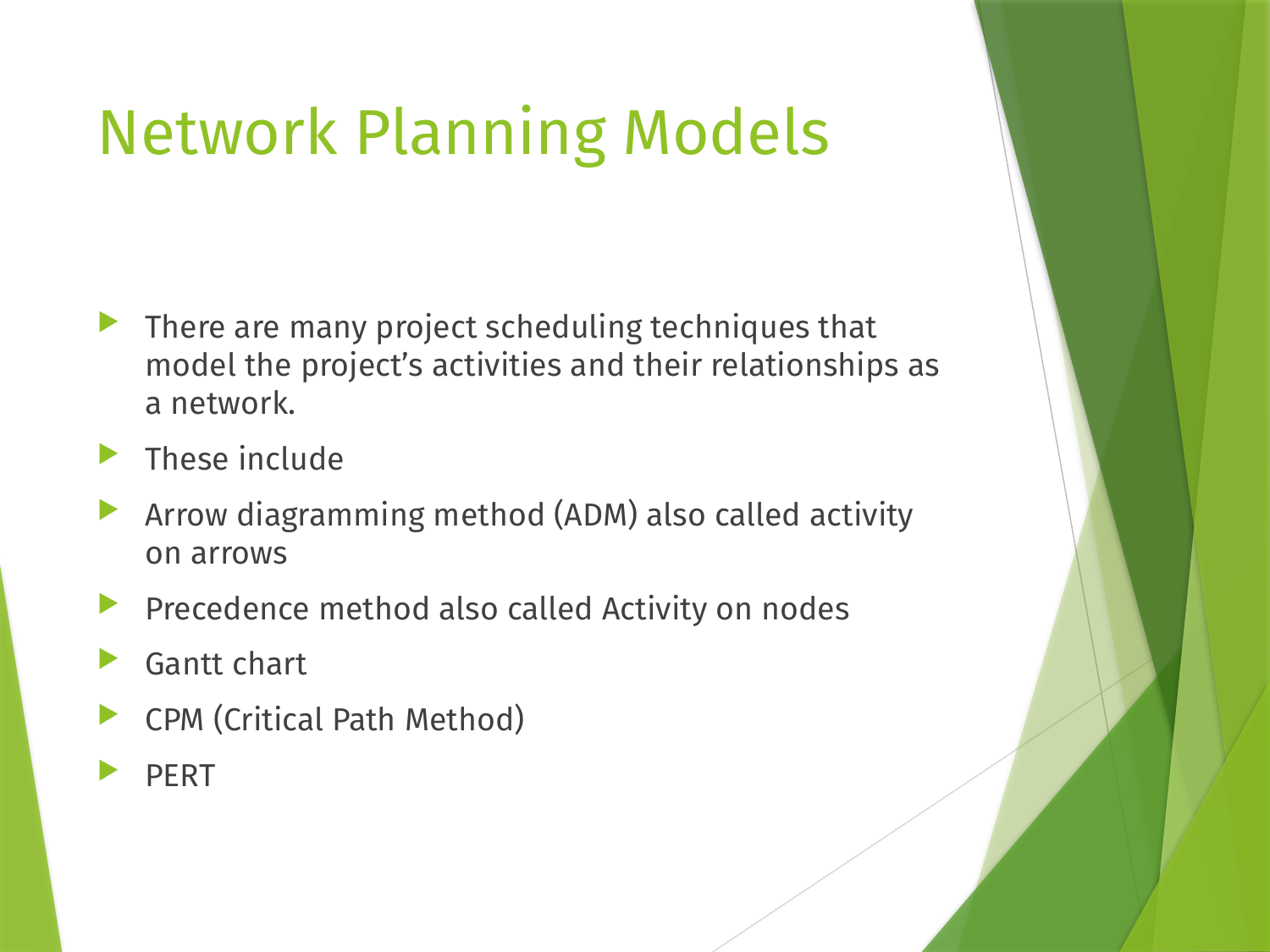

# Network Planning Models
There are many project scheduling techniques that model the project’s activities and their relationships as a network.
These include
Arrow diagramming method (ADM) also called activity on arrows
Precedence method also called Activity on nodes
Gantt chart
CPM (Critical Path Method)
PERT